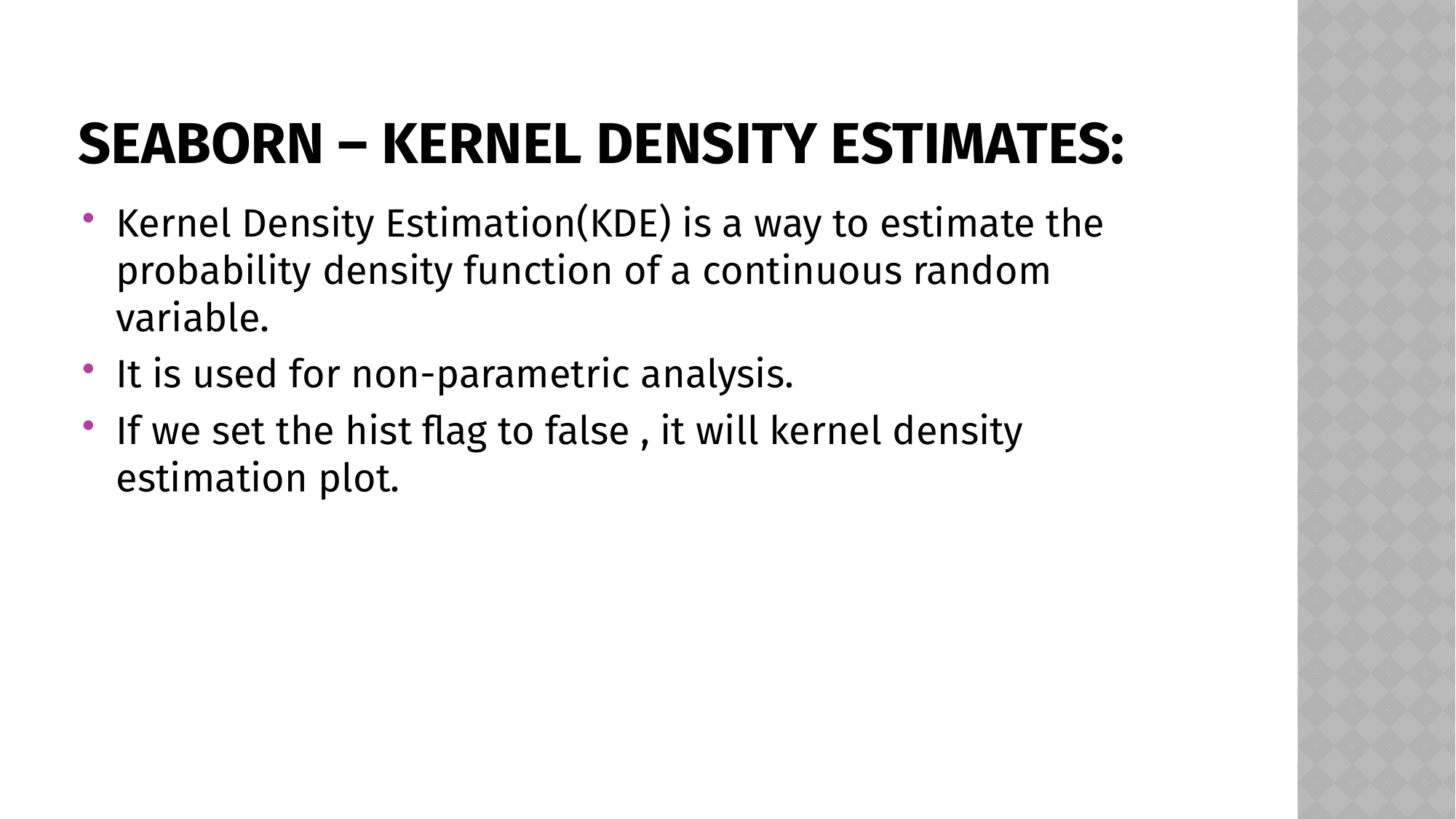

# Seaborn – kernel density estimates:
Kernel Density Estimation(KDE) is a way to estimate the probability density function of a continuous random variable.
It is used for non-parametric analysis.
If we set the hist flag to false , it will kernel density estimation plot.